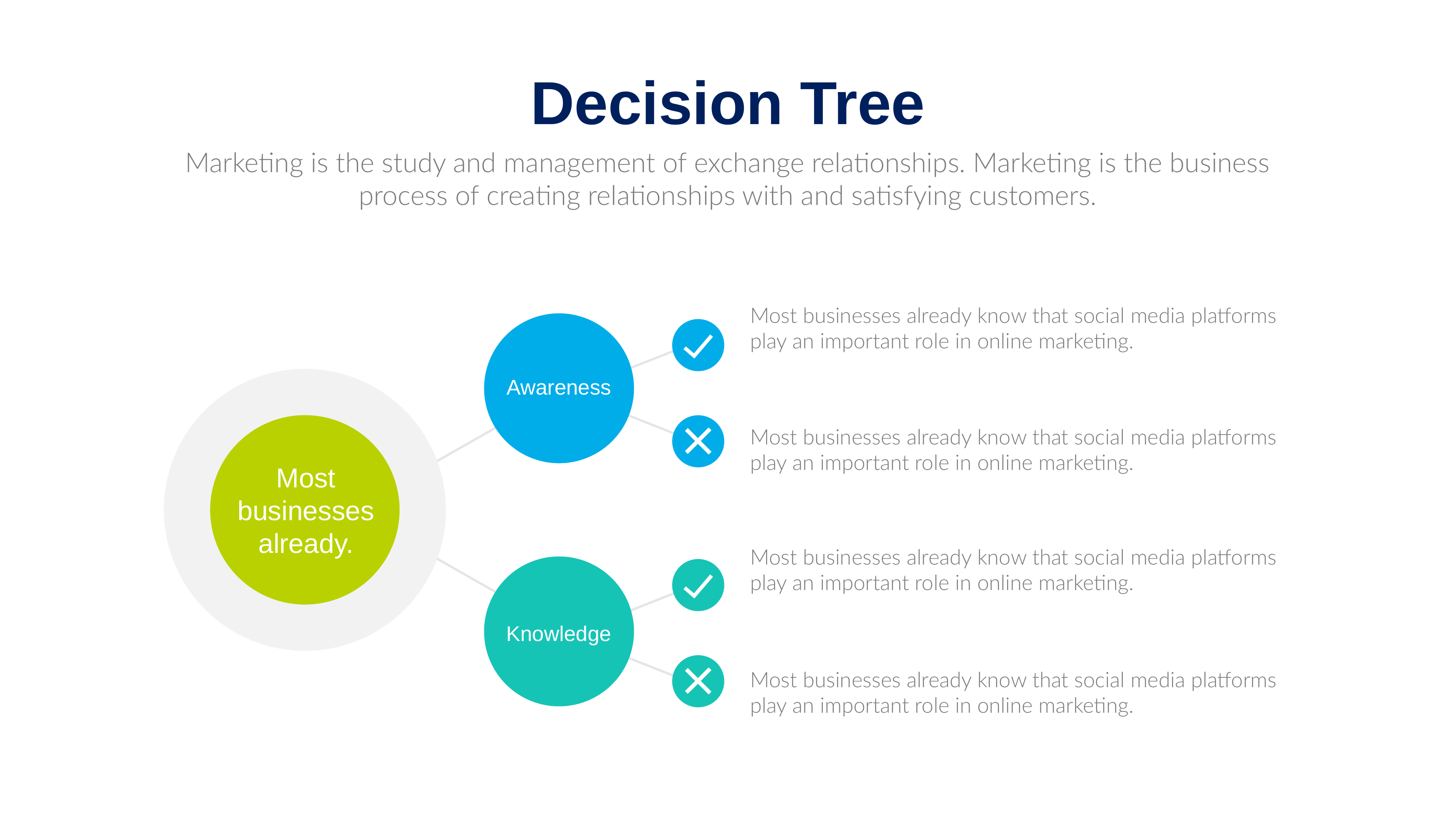

Decision Tree
Marketing is the study and management of exchange relationships. Marketing is the business process of creating relationships with and satisfying customers.
Most businesses already know that social media platforms play an important role in online marketing.

Awareness

Most businesses already know that social media platforms play an important role in online marketing.

Most businesses already.
Most businesses already know that social media platforms play an important role in online marketing.

Knowledge

Most businesses already know that social media platforms play an important role in online marketing.